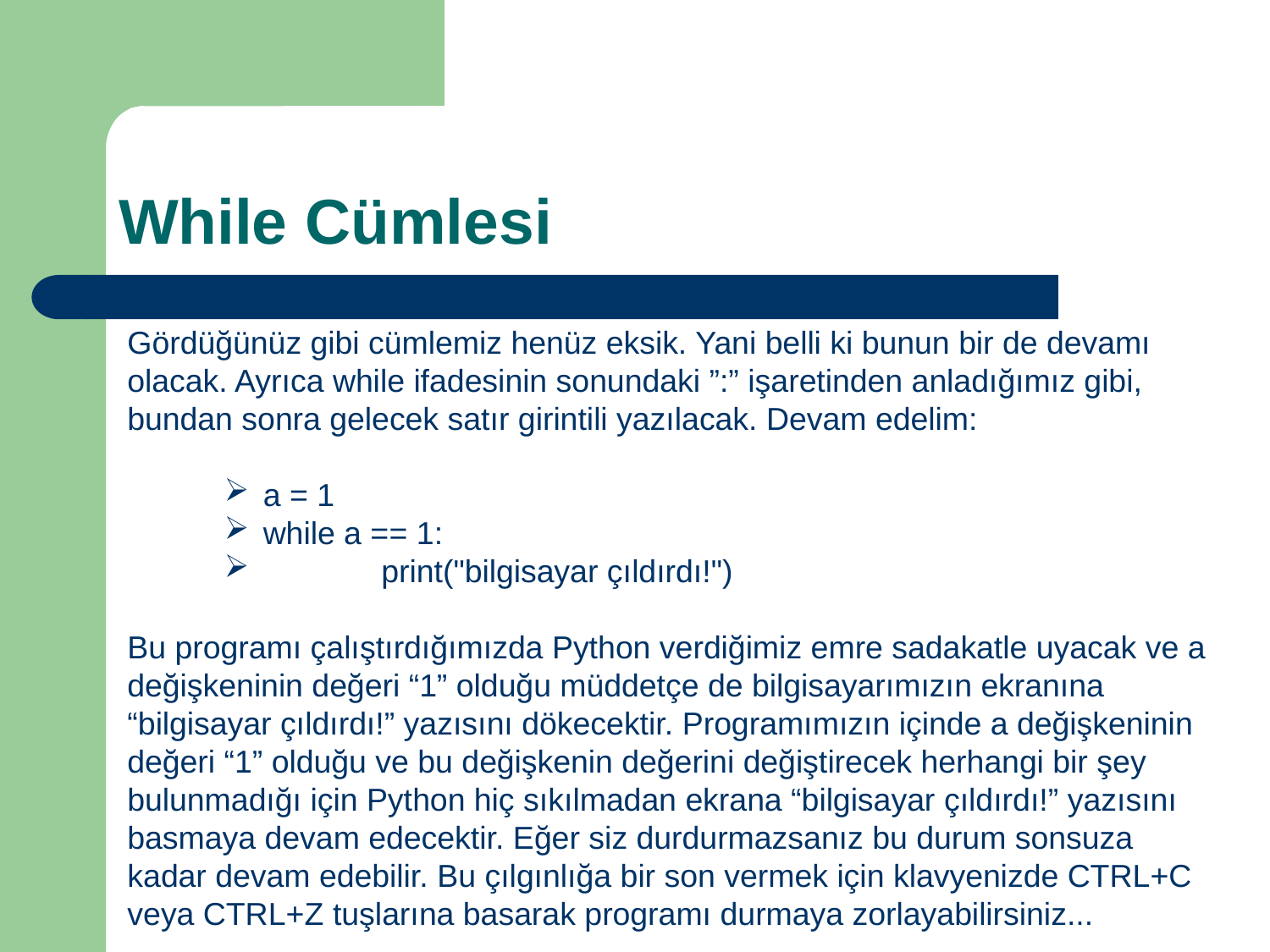

# While Cümlesi
Gördüğünüz gibi cümlemiz henüz eksik. Yani belli ki bunun bir de devamı olacak. Ayrıca while ifadesinin sonundaki ”:” işaretinden anladığımız gibi, bundan sonra gelecek satır girintili yazılacak. Devam edelim:

 a = 1
 while a == 1:
	print("bilgisayar çıldırdı!")

Bu programı çalıştırdığımızda Python verdiğimiz emre sadakatle uyacak ve a değişkeninin değeri “1” olduğu müddetçe de bilgisayarımızın ekranına “bilgisayar çıldırdı!” yazısını dökecektir. Programımızın içinde a değişkeninin değeri “1” olduğu ve bu değişkenin değerini değiştirecek herhangi bir şey bulunmadığı için Python hiç sıkılmadan ekrana “bilgisayar çıldırdı!” yazısını basmaya devam edecektir. Eğer siz durdurmazsanız bu durum sonsuza kadar devam edebilir. Bu çılgınlığa bir son vermek için klavyenizde CTRL+C veya CTRL+Z tuşlarına basarak programı durmaya zorlayabilirsiniz...